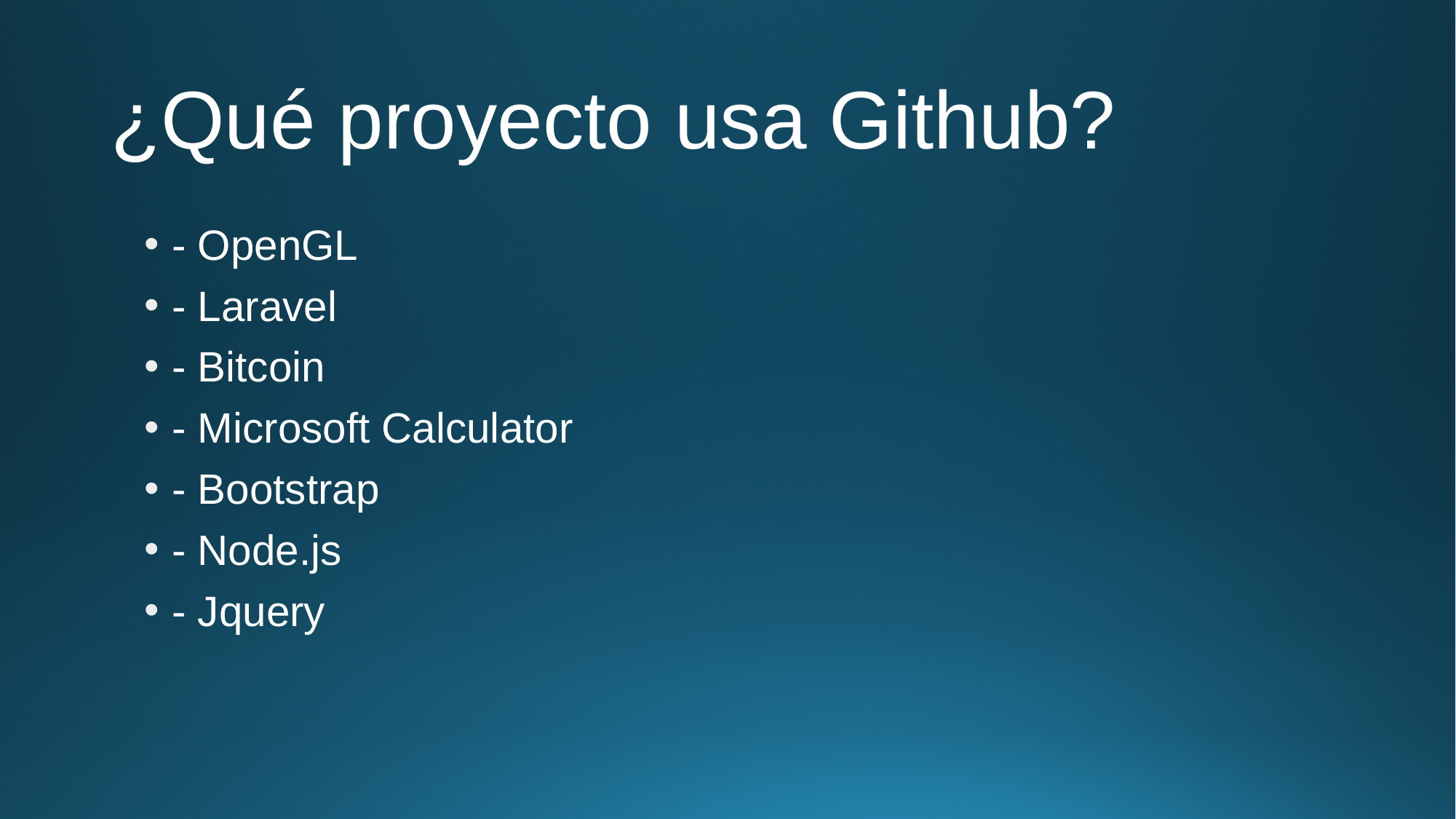

# ¿Qué proyecto usa Github?
- OpenGL
- Laravel
- Bitcoin
- Microsoft Calculator
- Bootstrap
- Node.js
- Jquery